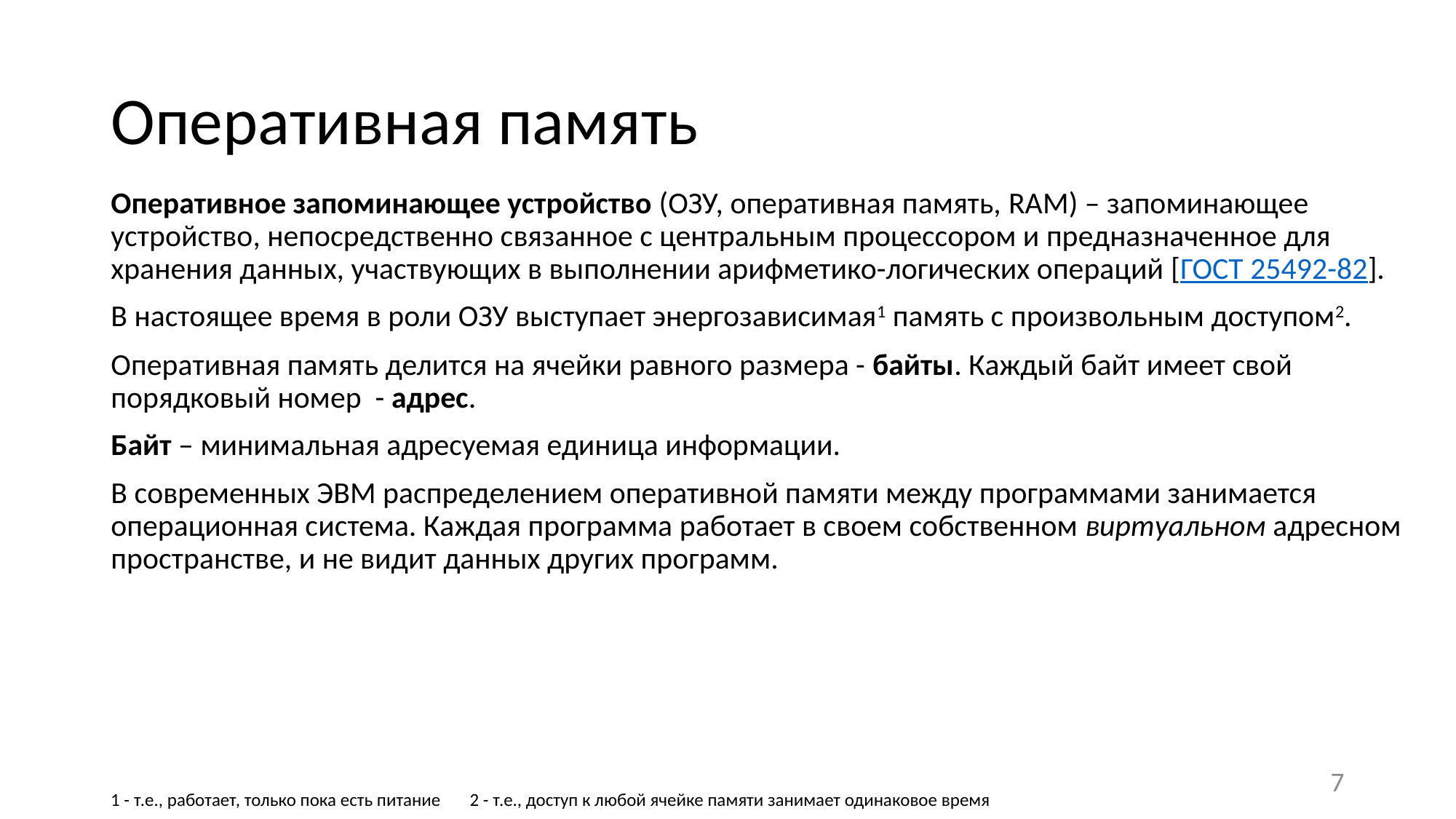

# Оперативная память
Оперативное запоминающее устройство (ОЗУ, оперативная память, RAM) – запоминающее устройство, непосредственно связанное с центральным процессором и предназначенное для хранения данных, участвующих в выполнении арифметико-логических операций [ГОСТ 25492-82].
В настоящее время в роли ОЗУ выступает энергозависимая1 память с произвольным доступом2.
Оперативная память делится на ячейки равного размера - байты. Каждый байт имеет свой порядковый номер  - адрес.
Байт – минимальная адресуемая единица информации.
В современных ЭВМ распределением оперативной памяти между программами занимается операционная система. Каждая программа работает в своем собственном виртуальном адресном пространстве, и не видит данных других программ.

7
1 - т.е., работает, только пока есть питание       2 - т.е., доступ к любой ячейке памяти занимает одинаковое время